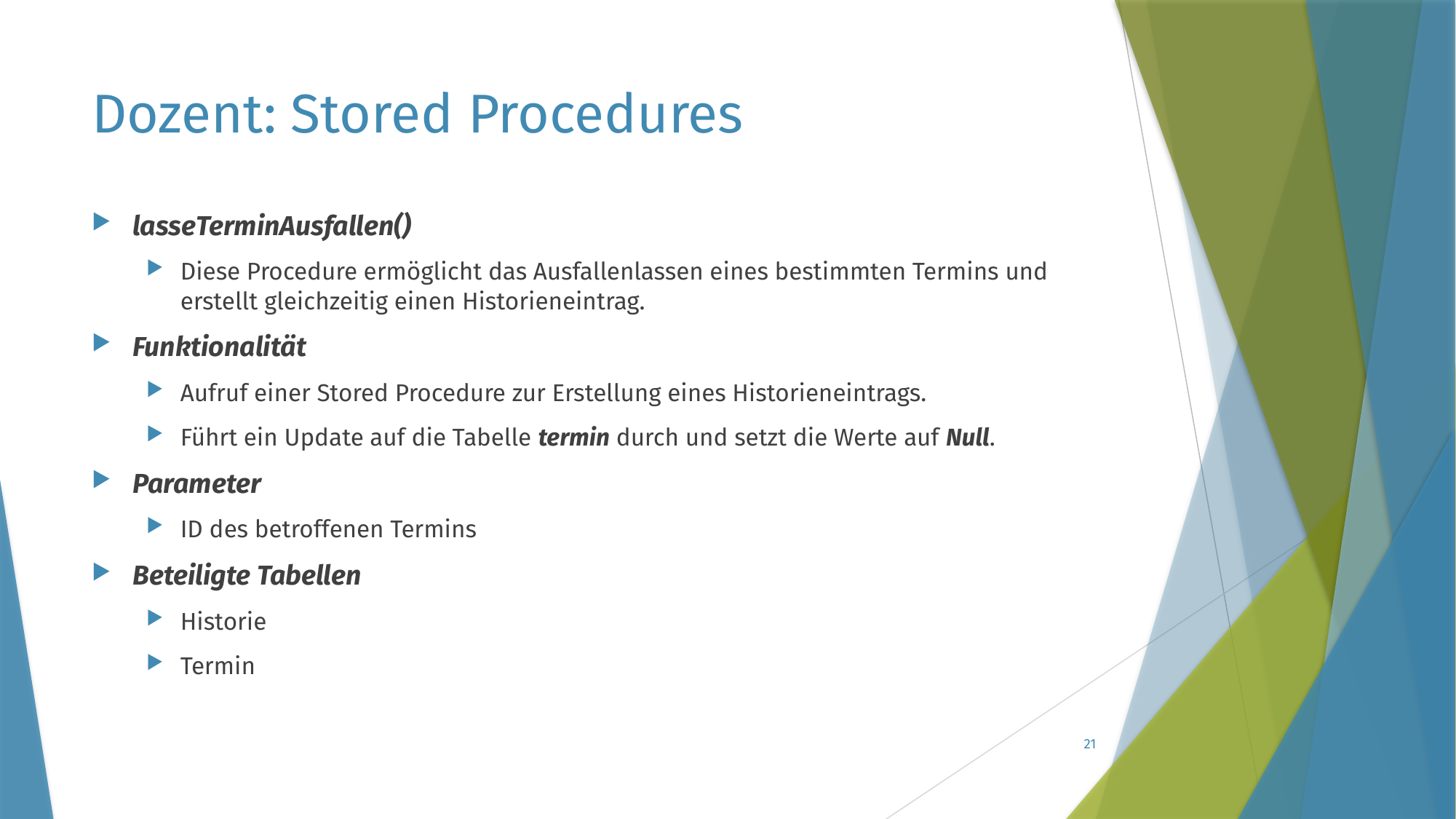

# Dozent: Stored Procedures
lasseTerminAusfallen()
Diese Procedure ermöglicht das Ausfallenlassen eines bestimmten Termins und erstellt gleichzeitig einen Historieneintrag.
Funktionalität
Aufruf einer Stored Procedure zur Erstellung eines Historieneintrags.
Führt ein Update auf die Tabelle termin durch und setzt die Werte auf Null.
Parameter
ID des betroffenen Termins
Beteiligte Tabellen
Historie
Termin

21